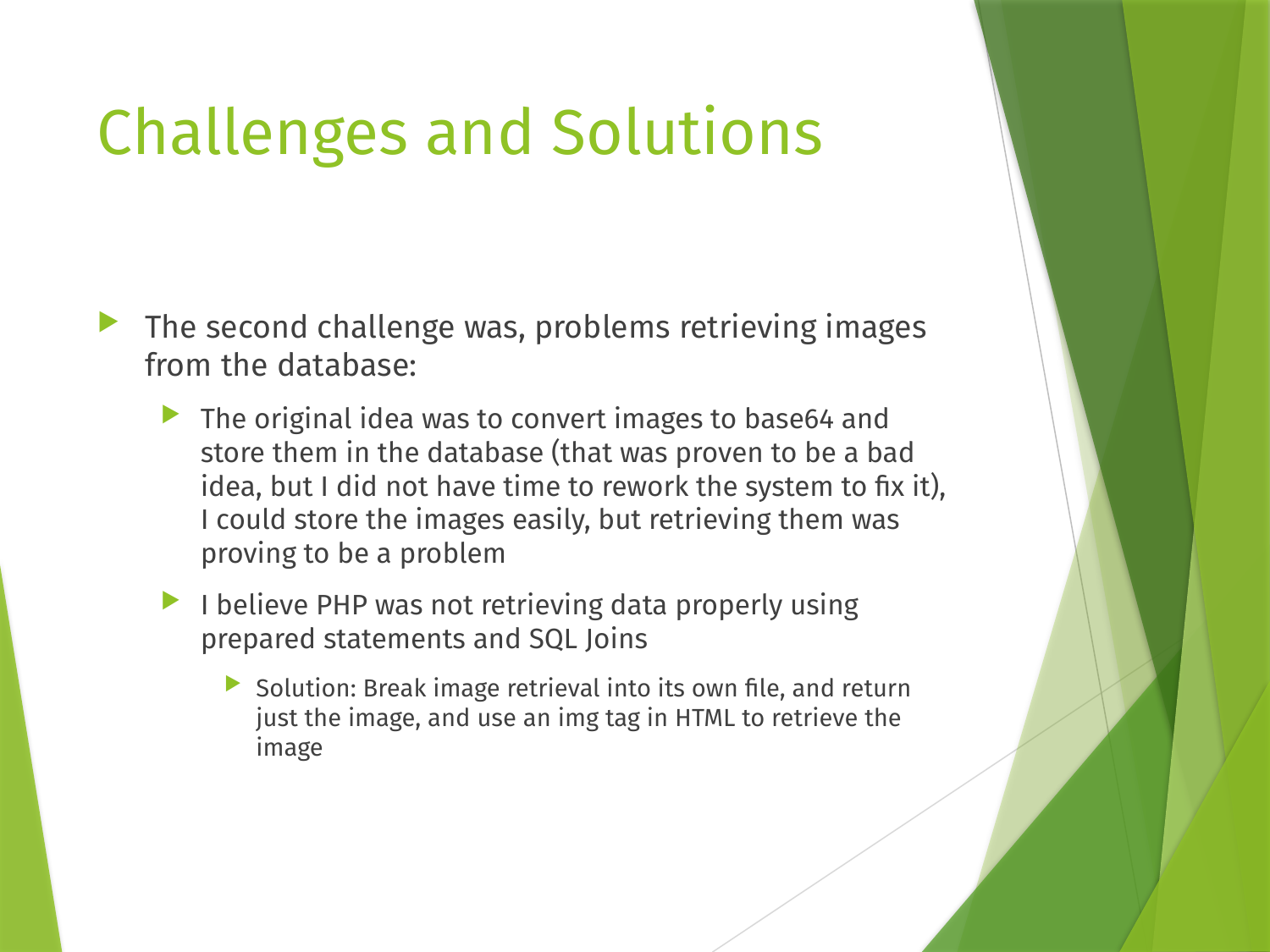

# Challenges and Solutions
The second challenge was, problems retrieving images from the database:
The original idea was to convert images to base64 and store them in the database (that was proven to be a bad idea, but I did not have time to rework the system to fix it), I could store the images easily, but retrieving them was proving to be a problem
I believe PHP was not retrieving data properly using prepared statements and SQL Joins
Solution: Break image retrieval into its own file, and return just the image, and use an img tag in HTML to retrieve the image